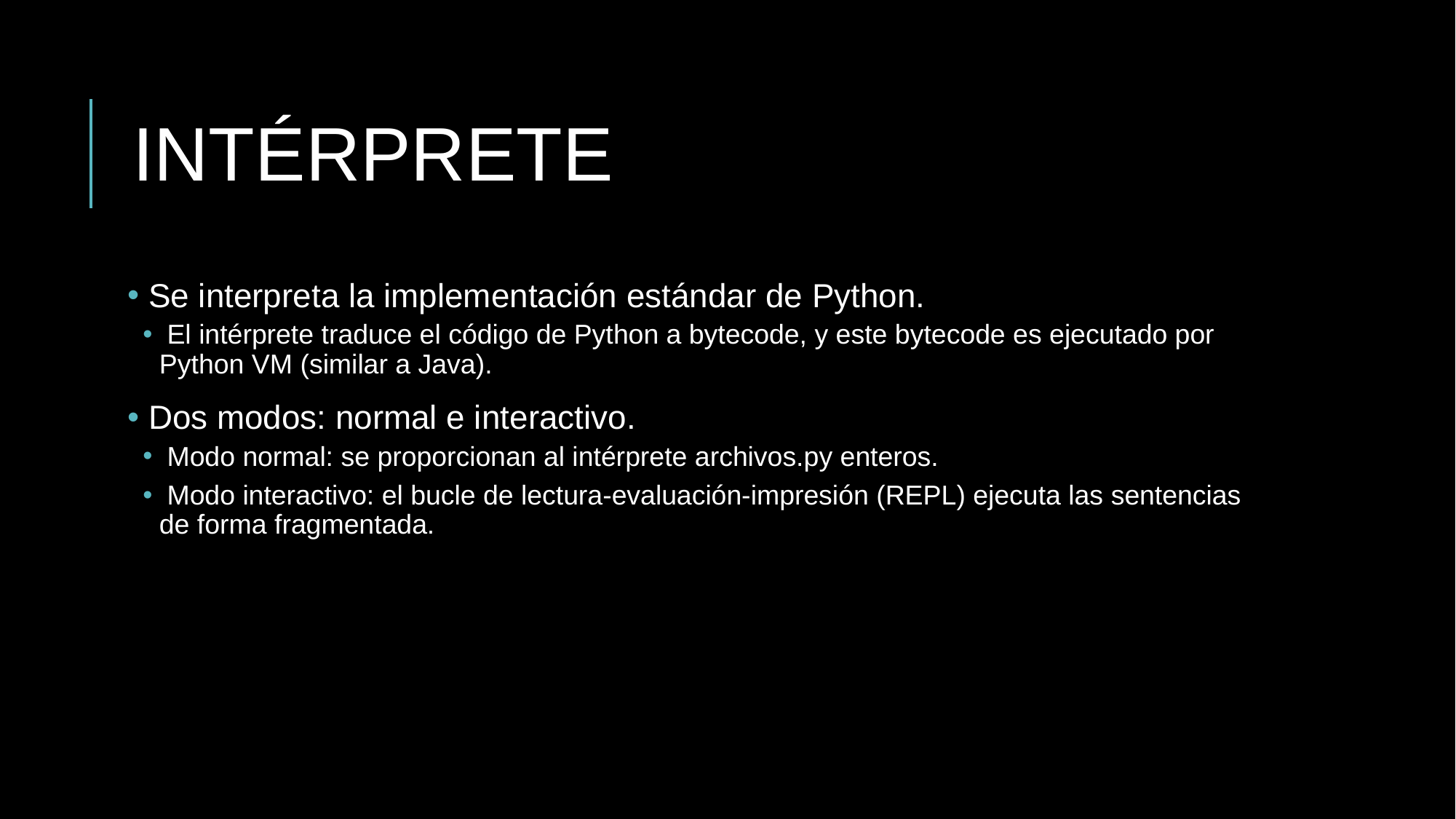

# INTÉRPRETE
 Se interpreta la implementación estándar de Python.
 El intérprete traduce el código de Python a bytecode, y este bytecode es ejecutado por Python VM (similar a Java).
 Dos modos: normal e interactivo.
 Modo normal: se proporcionan al intérprete archivos.py enteros.
 Modo interactivo: el bucle de lectura-evaluación-impresión (REPL) ejecuta las sentencias de forma fragmentada.